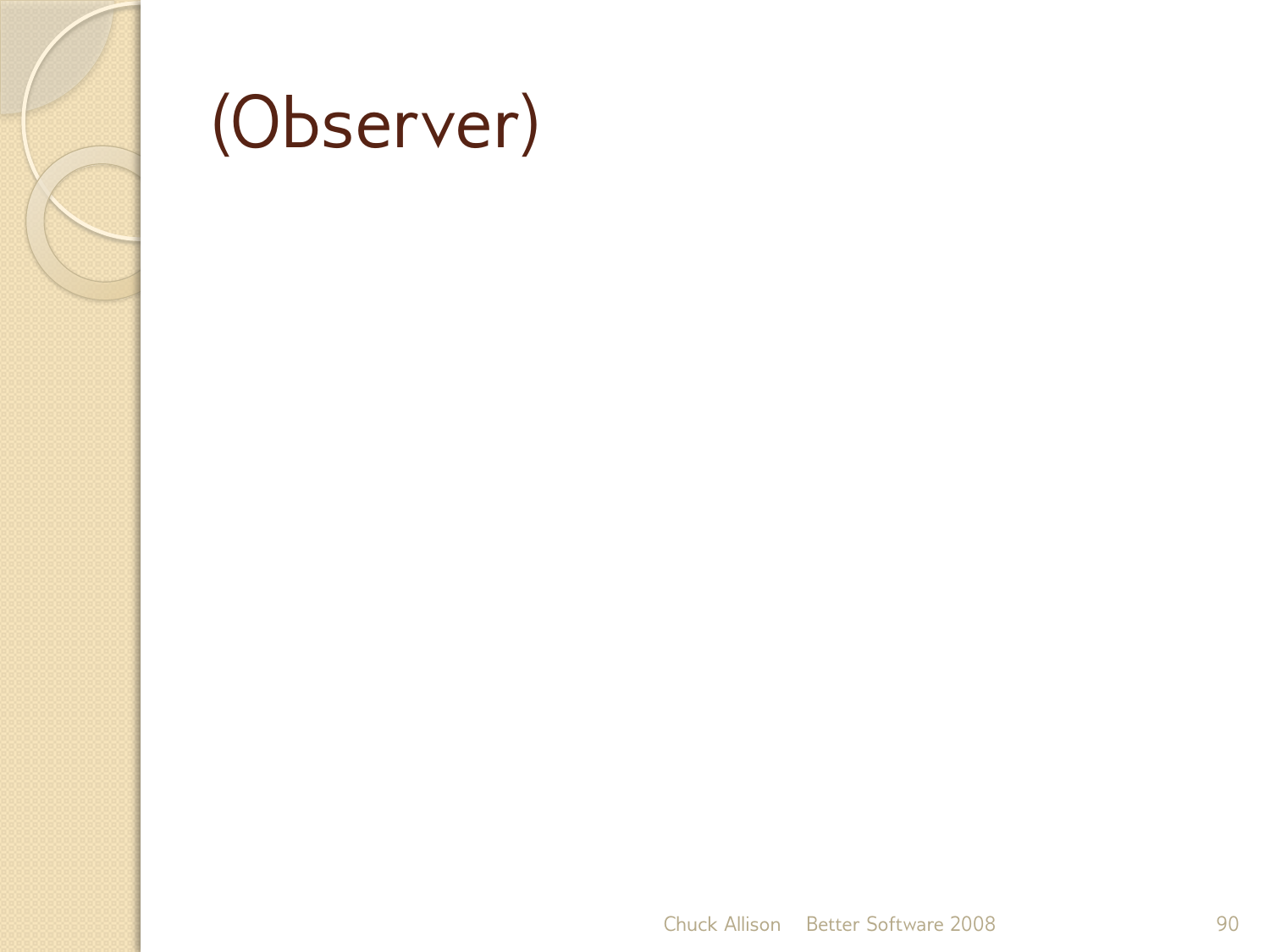

# (Observer)

Chuck Allison
Better Software 2008
90